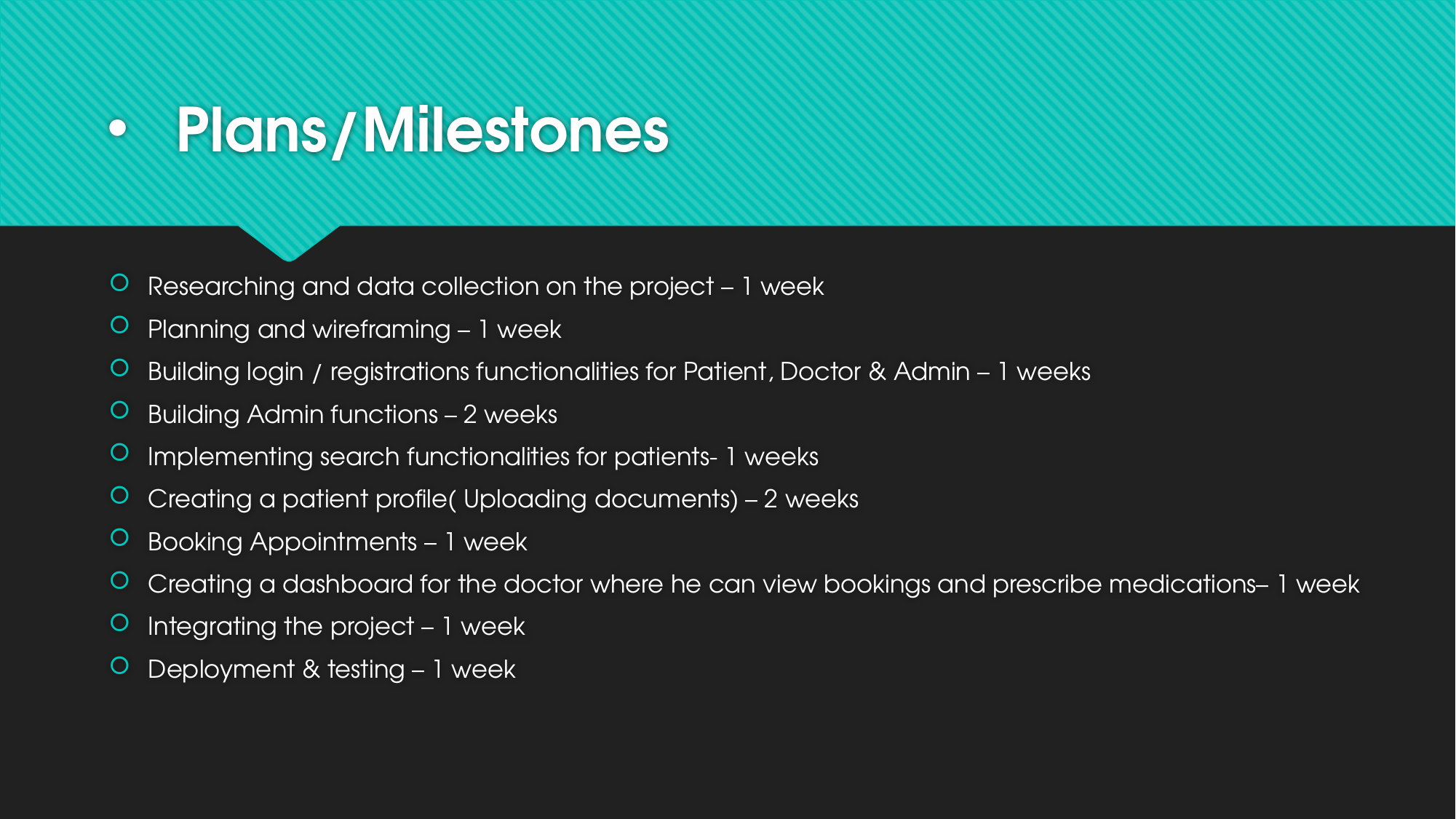

# Plans/Milestones
Researching and data collection on the project – 1 week
Planning and wireframing – 1 week
Building login / registrations functionalities for Patient, Doctor & Admin – 1 weeks
Building Admin functions – 2 weeks
Implementing search functionalities for patients- 1 weeks
Creating a patient profile( Uploading documents) – 2 weeks
Booking Appointments – 1 week
Creating a dashboard for the doctor where he can view bookings and prescribe medications– 1 week
Integrating the project – 1 week
Deployment & testing – 1 week